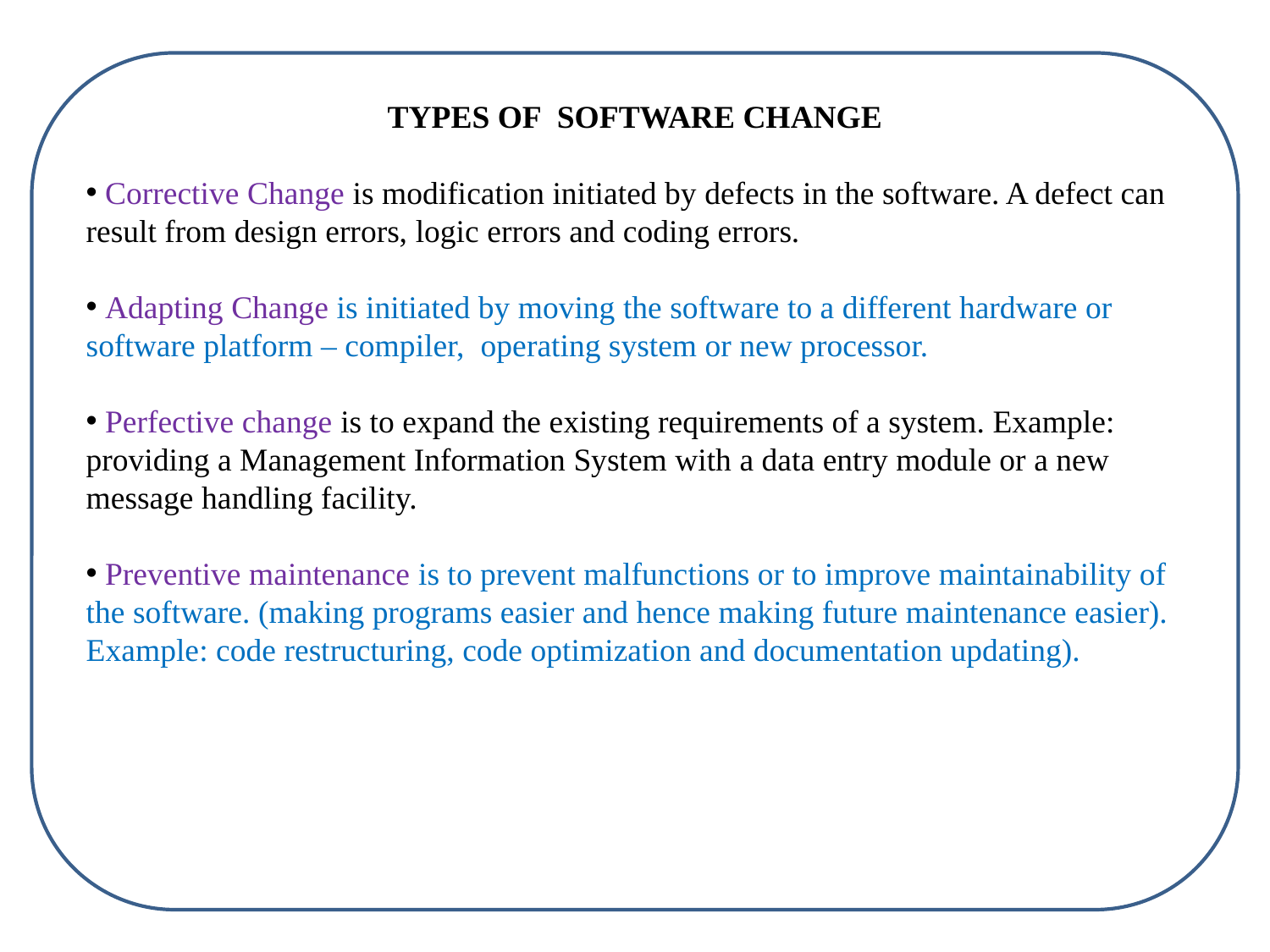

Types of  SOFTWARE CHANGE

 Corrective Change is modification initiated by defects in the software. A defect can result from design errors, logic errors and coding errors.

 Adapting Change is initiated by moving the software to a different hardware or software platform – compiler,  operating system or new processor.

 Perfective change is to expand the existing requirements of a system. Example: providing a Management Information System with a data entry module or a new message handling facility.

 Preventive maintenance is to prevent malfunctions or to improve maintainability of the software. (making programs easier and hence making future maintenance easier). Example: code restructuring, code optimization and documentation updating).